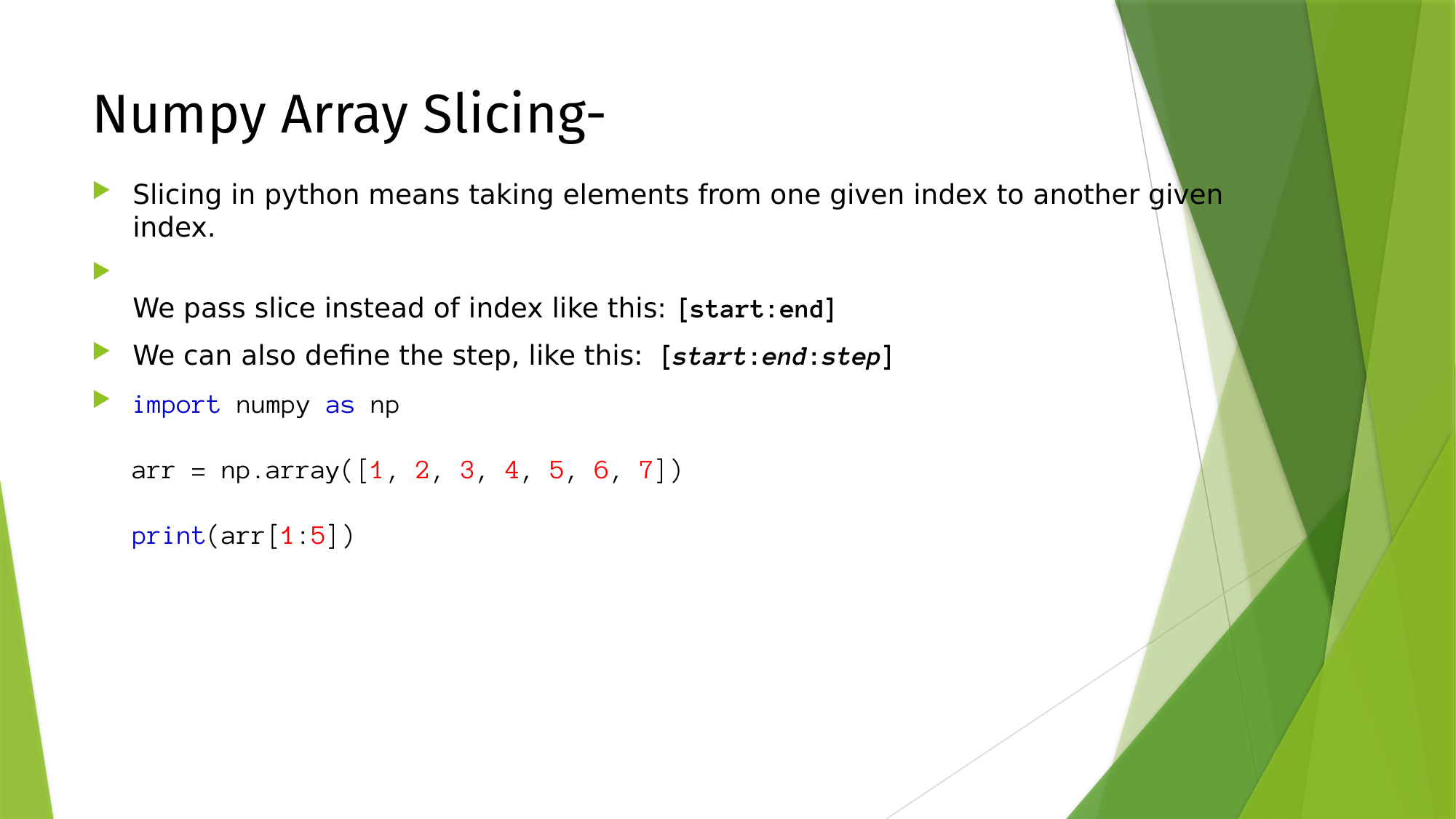

# Numpy Array Slicing-
Slicing in python means taking elements from one given index to another given index.
We pass slice instead of index like this: [start:end]
We can also define the step, like this: [start:end:step]
import numpy as np
arr = np.array([1, 2, 3, 4, 5, 6, 7])
print(arr[1:5])